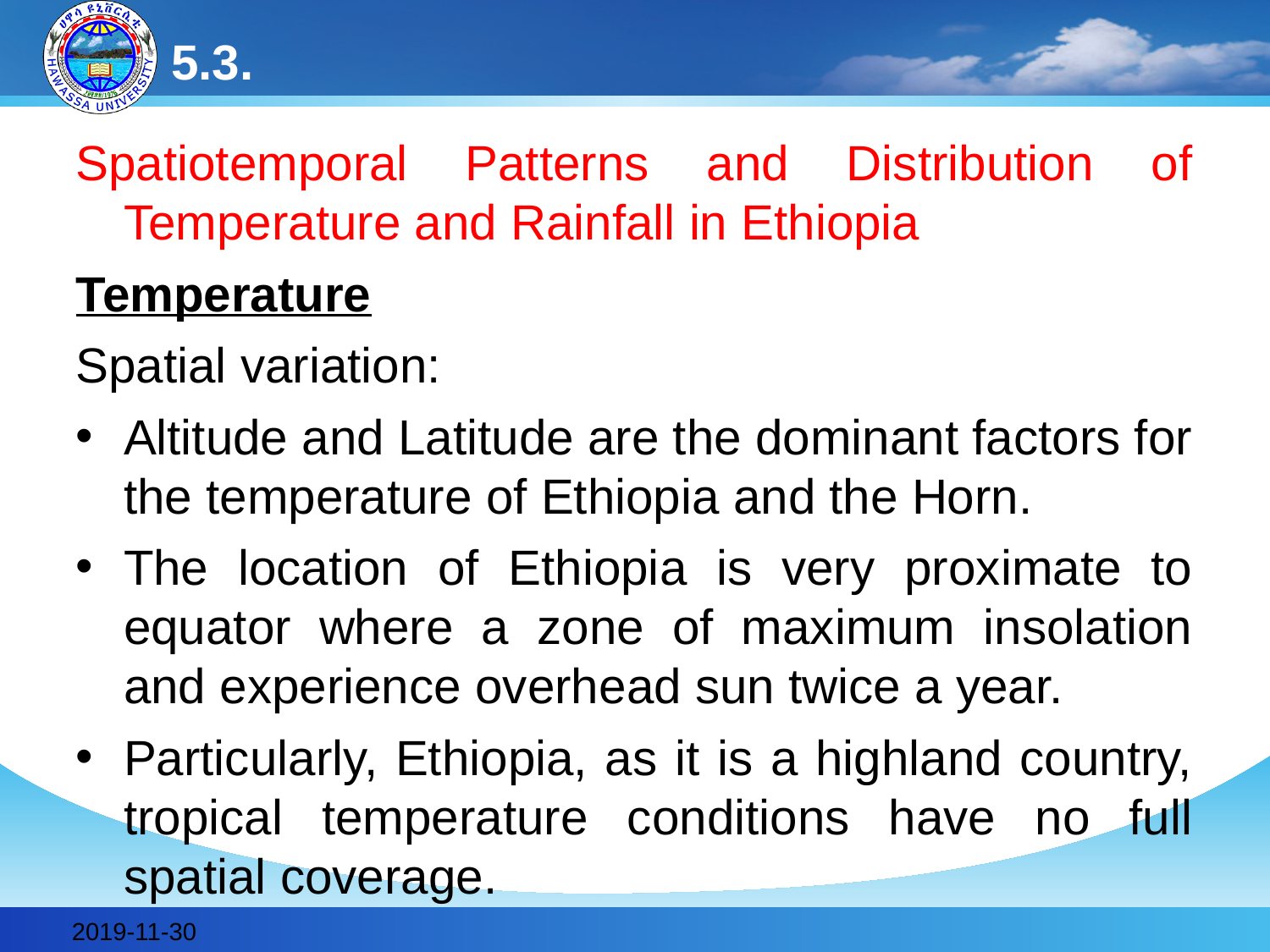

# 5.3.
Spatiotemporal Patterns and Distribution of Temperature and Rainfall in Ethiopia
Temperature
Spatial variation:
Altitude and Latitude are the dominant factors for the temperature of Ethiopia and the Horn.
The location of Ethiopia is very proximate to equator where a zone of maximum insolation and experience overhead sun twice a year.
Particularly, Ethiopia, as it is a highland country, tropical temperature conditions have no full spatial coverage.

2019-11-30